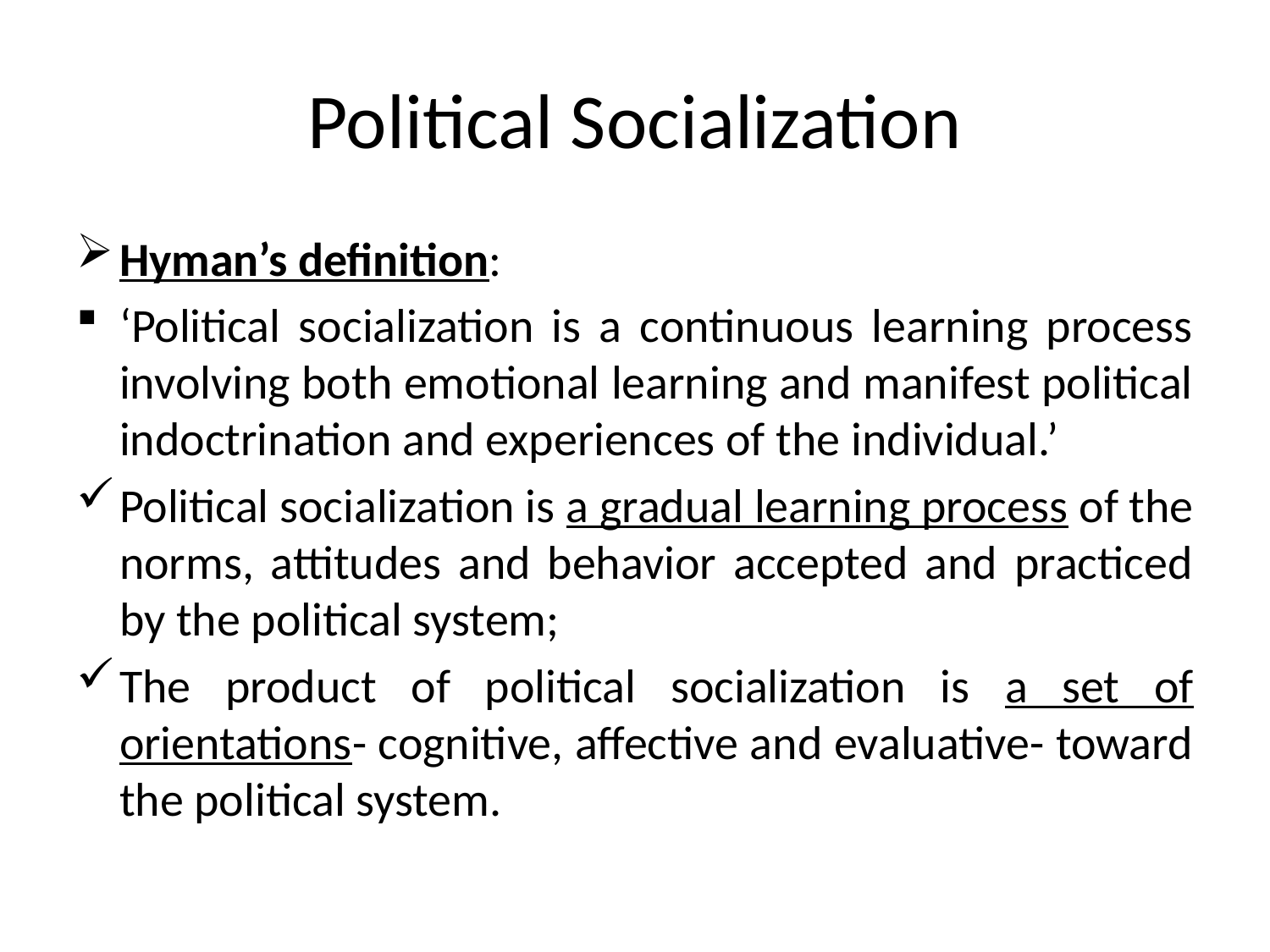

# Political Socialization
Hyman’s definition:
‘Political socialization is a continuous learning process involving both emotional learning and manifest political indoctrination and experiences of the individual.’
Political socialization is a gradual learning process of the norms, attitudes and behavior accepted and practiced by the political system;
The product of political socialization is a set of orientations- cognitive, affective and evaluative- toward the political system.